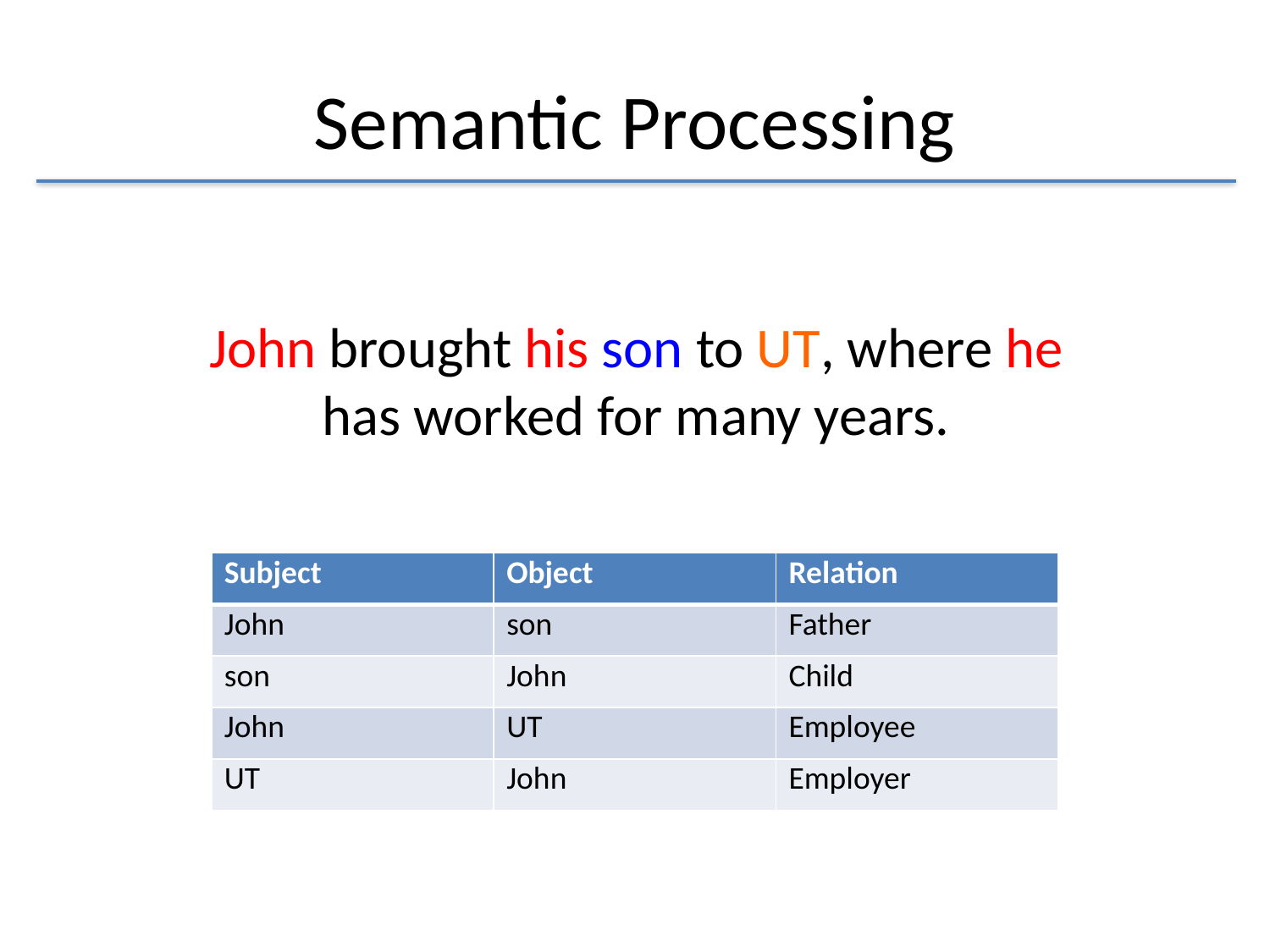

# Semantic Processing
John brought his son to UT, where he has worked for many years.
| Subject | Object | Relation |
| --- | --- | --- |
| John | son | Father |
| son | John | Child |
| John | UT | Employee |
| UT | John | Employer |